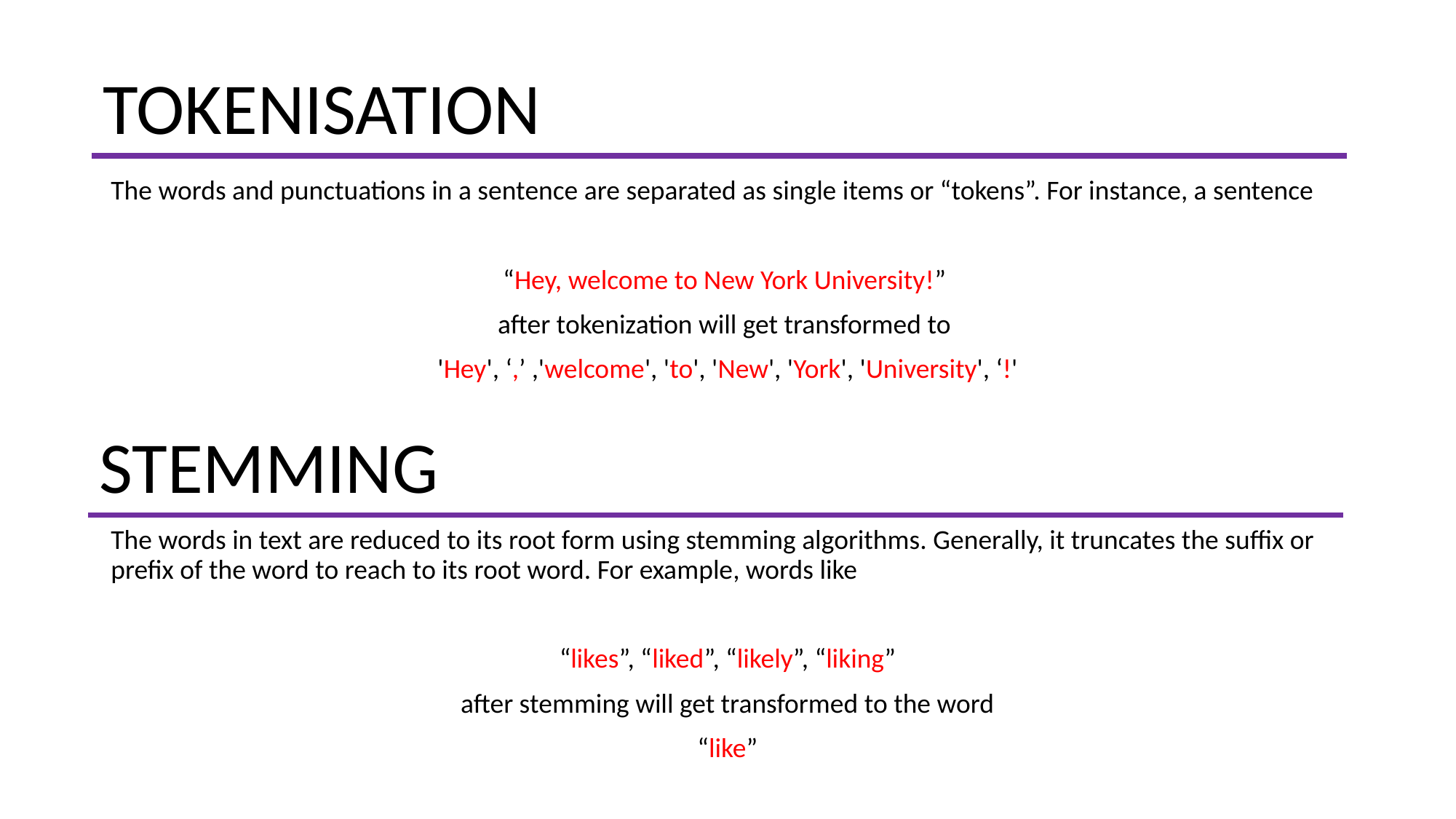

TOKENISATION
The words and punctuations in a sentence are separated as single items or “tokens”. For instance, a sentence

“Hey, welcome to New York University!”
after tokenization will get transformed to
'Hey', ‘,’ ,'welcome', 'to', 'New', 'York', 'University', ‘!'
STEMMING
The words in text are reduced to its root form using stemming algorithms. Generally, it truncates the suffix or prefix of the word to reach to its root word. For example, words like

“likes”, “liked”, “likely”, “liking”
after stemming will get transformed to the word
“like”